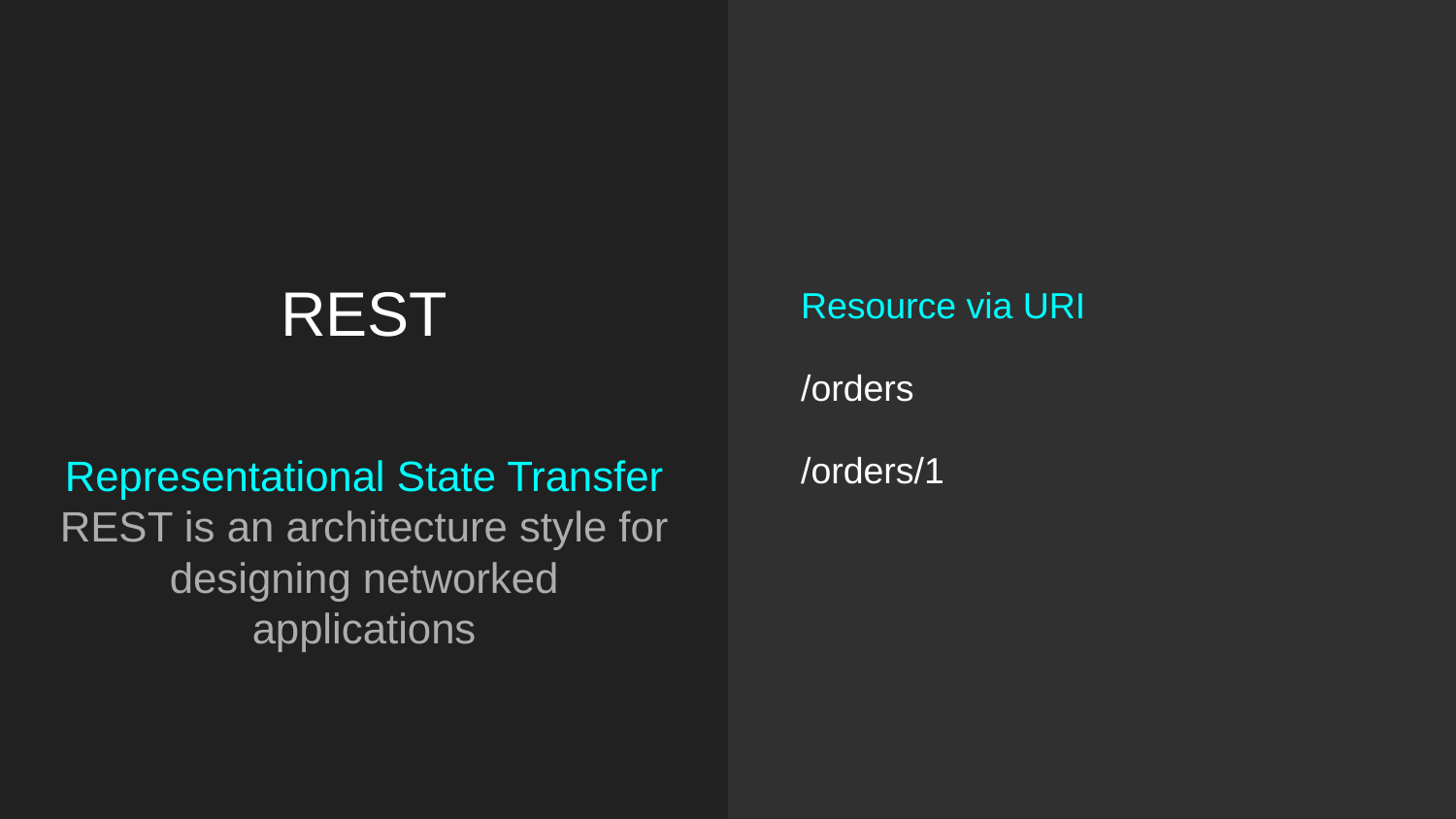

Resource via URI
/orders
/orders/1

# REST
Representational State Transfer
REST is an architecture style for designing networked applications